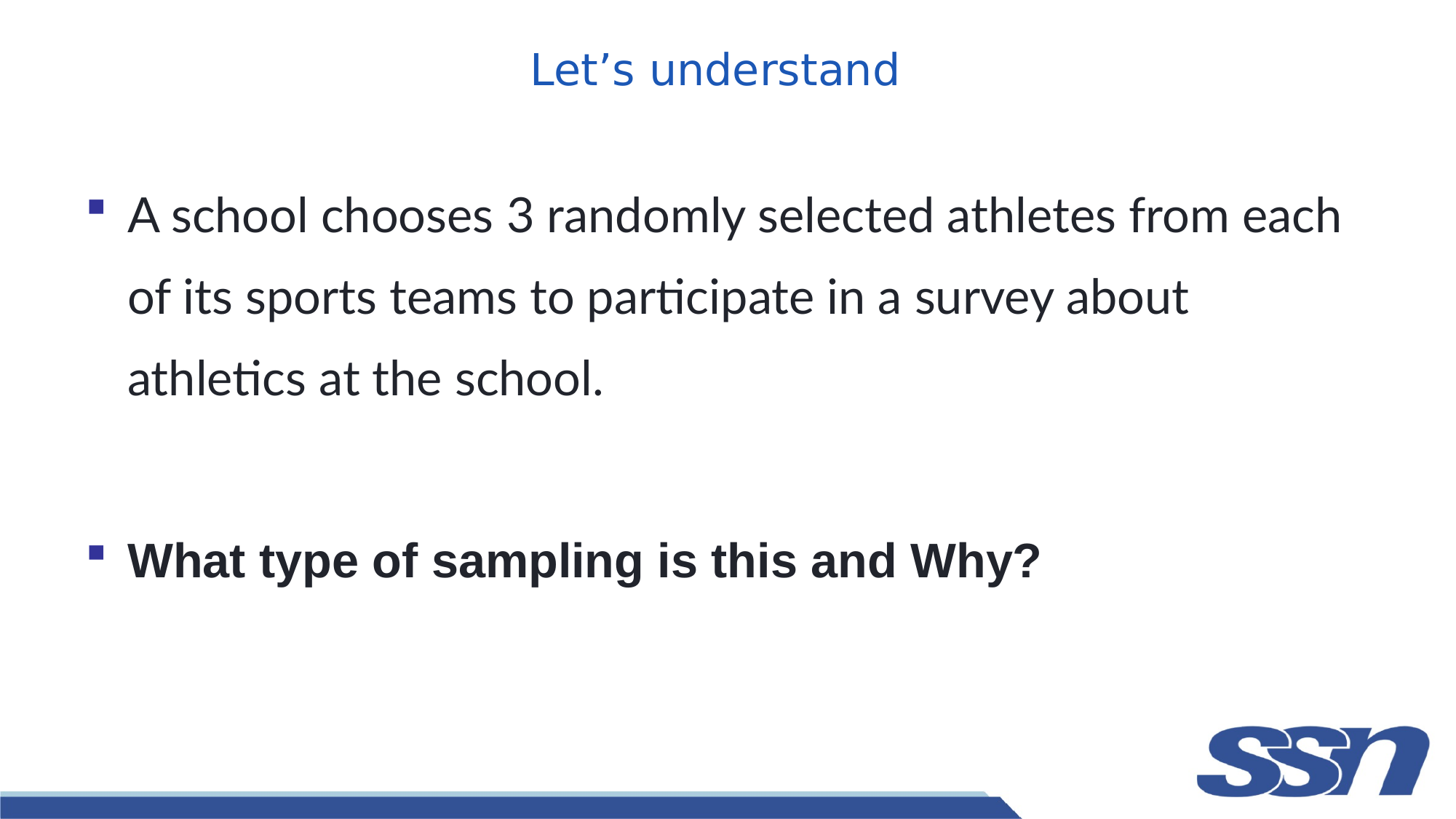

# Let’s understand
A school chooses 3 randomly selected athletes from each of its sports teams to participate in a survey about athletics at the school.

What type of sampling is this and Why?